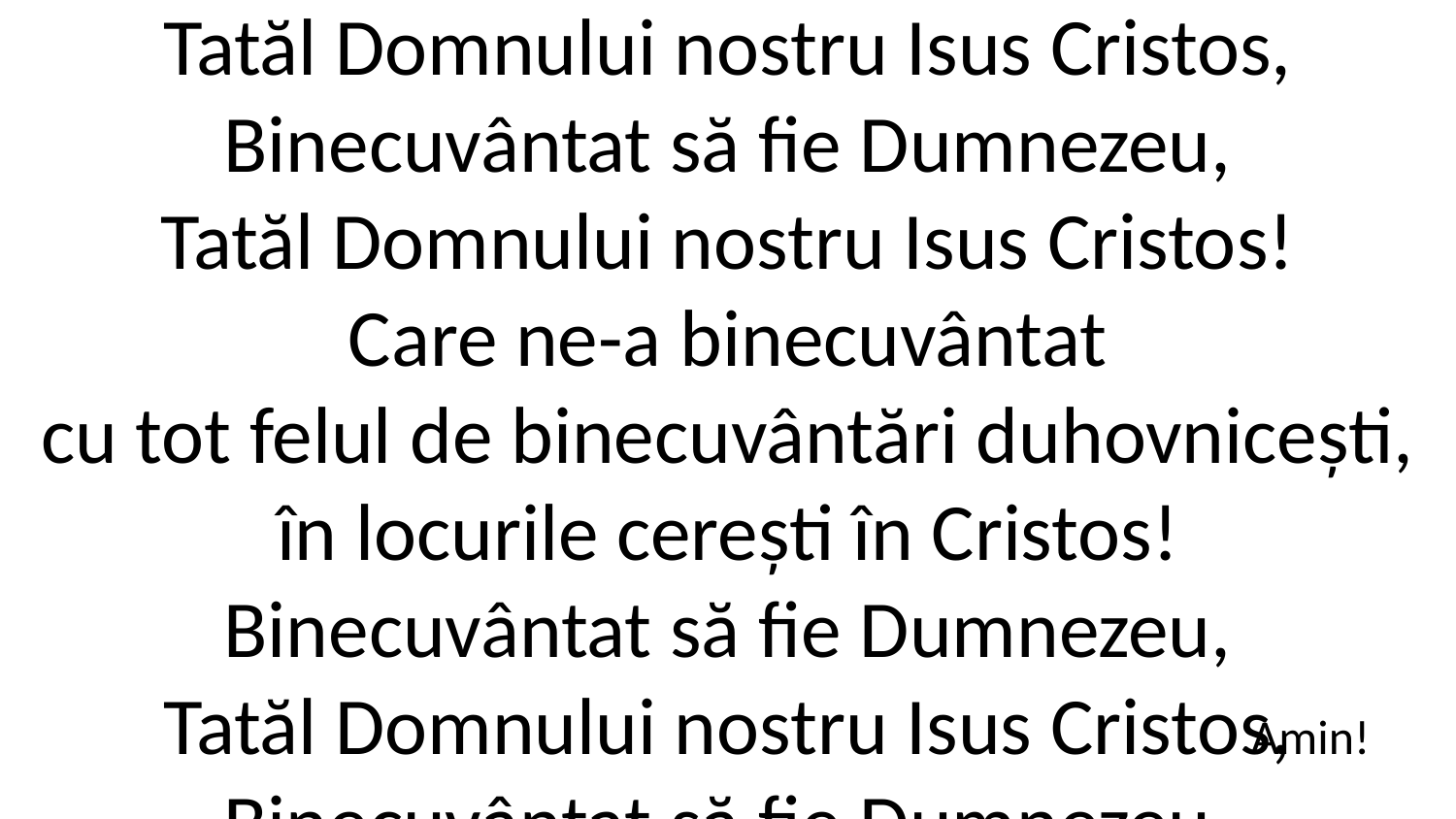

1. Binecuvântat să fie Dumnezeu,
Tatăl Domnului nostru Isus Cristos,
Binecuvântat să fie Dumnezeu,
Tatăl Domnului nostru Isus Cristos!
Care ne-a binecuvântat
cu tot felul de binecuvântări duhovnicești,
în locurile cerești în Cristos!
Binecuvântat să fie Dumnezeu,
Tatăl Domnului nostru Isus Cristos,
Binecuvântat să fie Dumnezeu,
Tatăl Domnului nostru Isus Cristos!

Amin!